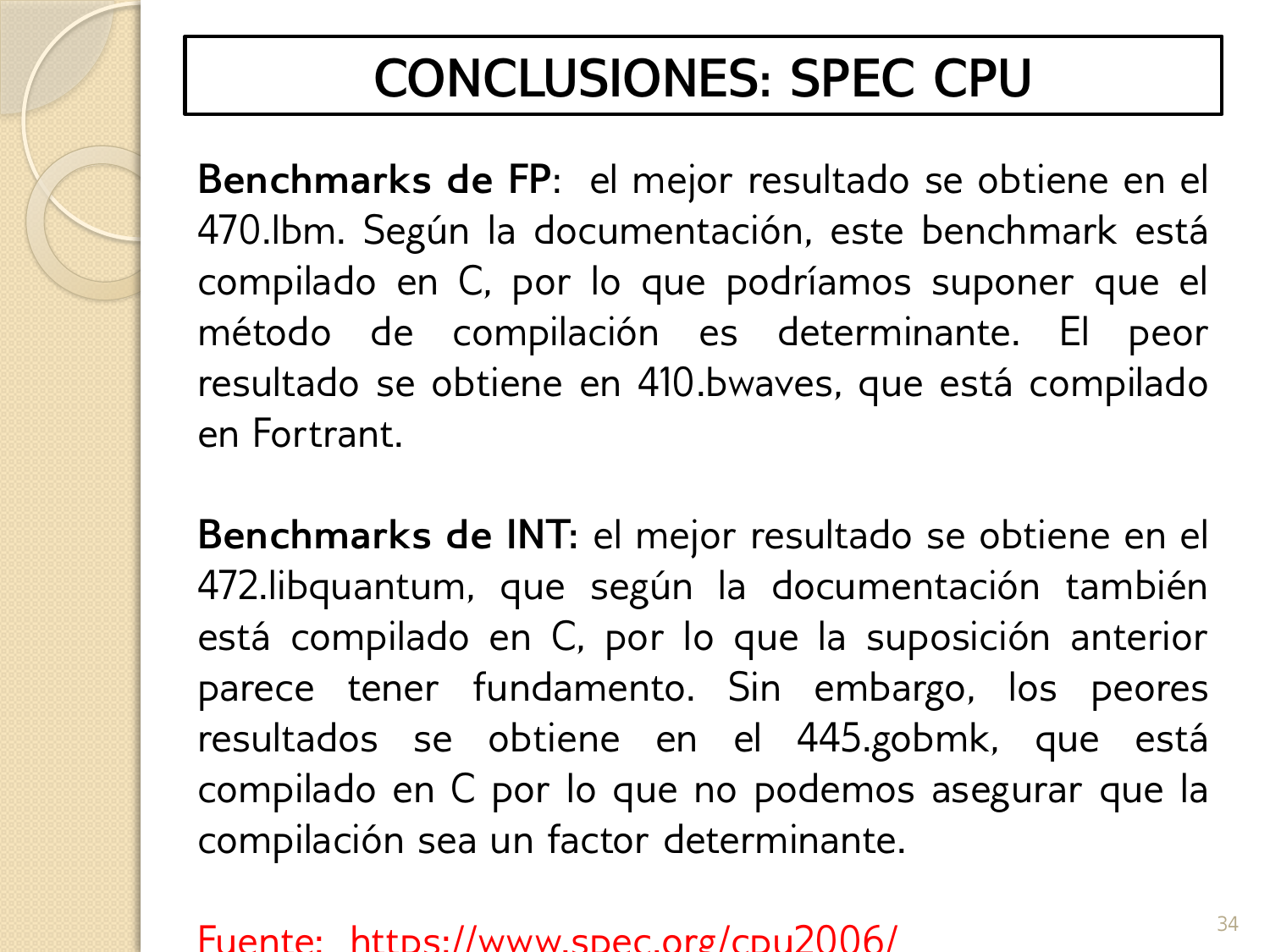

# CONCLUSIONES: SPEC CPU

Benchmarks de FP:  el mejor resultado se obtiene en el 470.lbm. Según la documentación, este benchmark está compilado en C, por lo que podríamos suponer que el método de compilación es determinante. El peor resultado se obtiene en 410.bwaves, que está compilado en Fortrant.

Benchmarks de INT: el mejor resultado se obtiene en el 472.libquantum, que según la documentación también está compilado en C, por lo que la suposición anterior parece tener fundamento. Sin embargo, los peores resultados se obtiene en el 445.gobmk, que está compilado en C por lo que no podemos asegurar que la compilación sea un factor determinante.

Fuente:  https://www.spec.org/cpu2006/
34